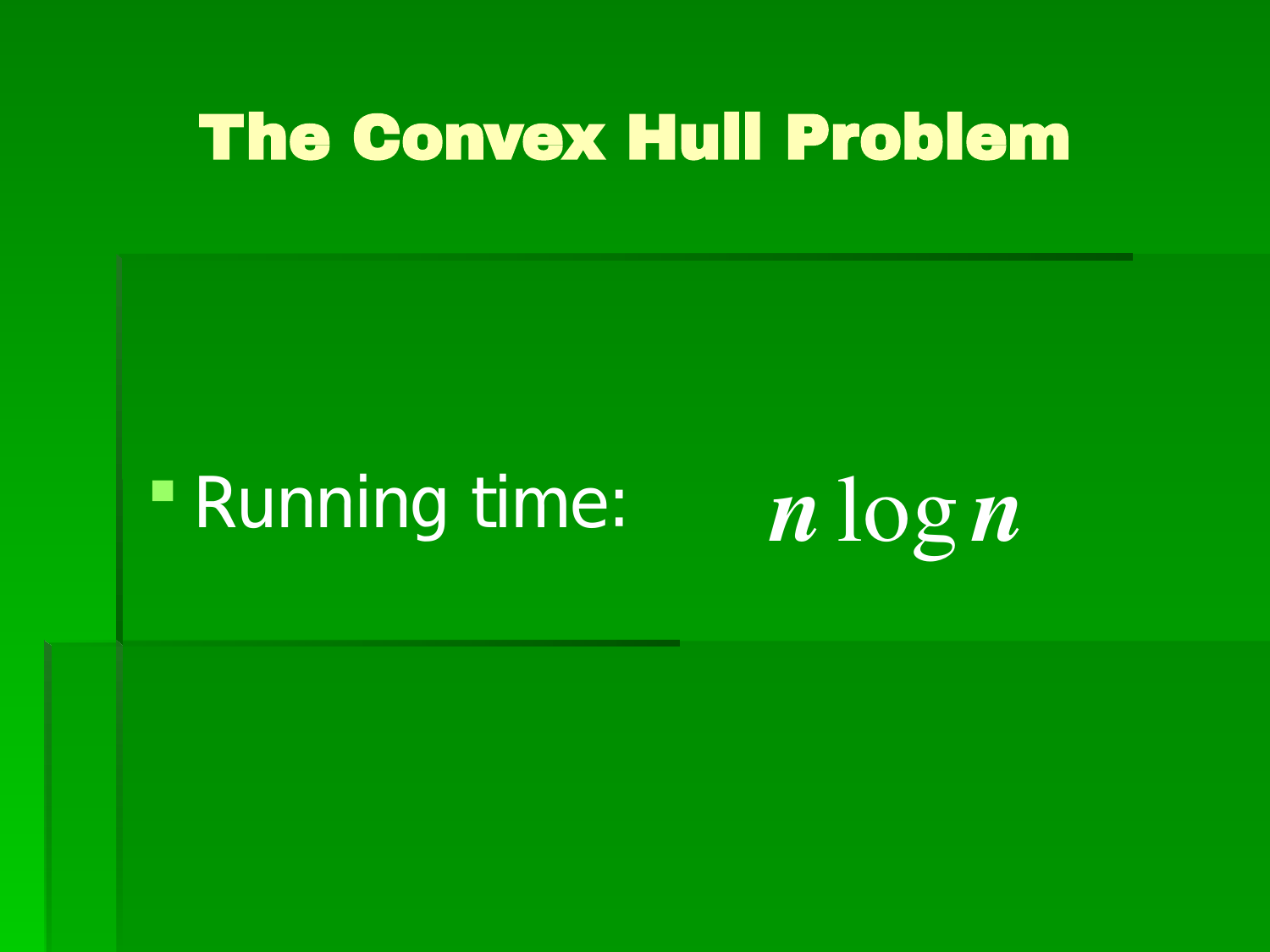

The Convex Hull Problem
n log n
Running time: